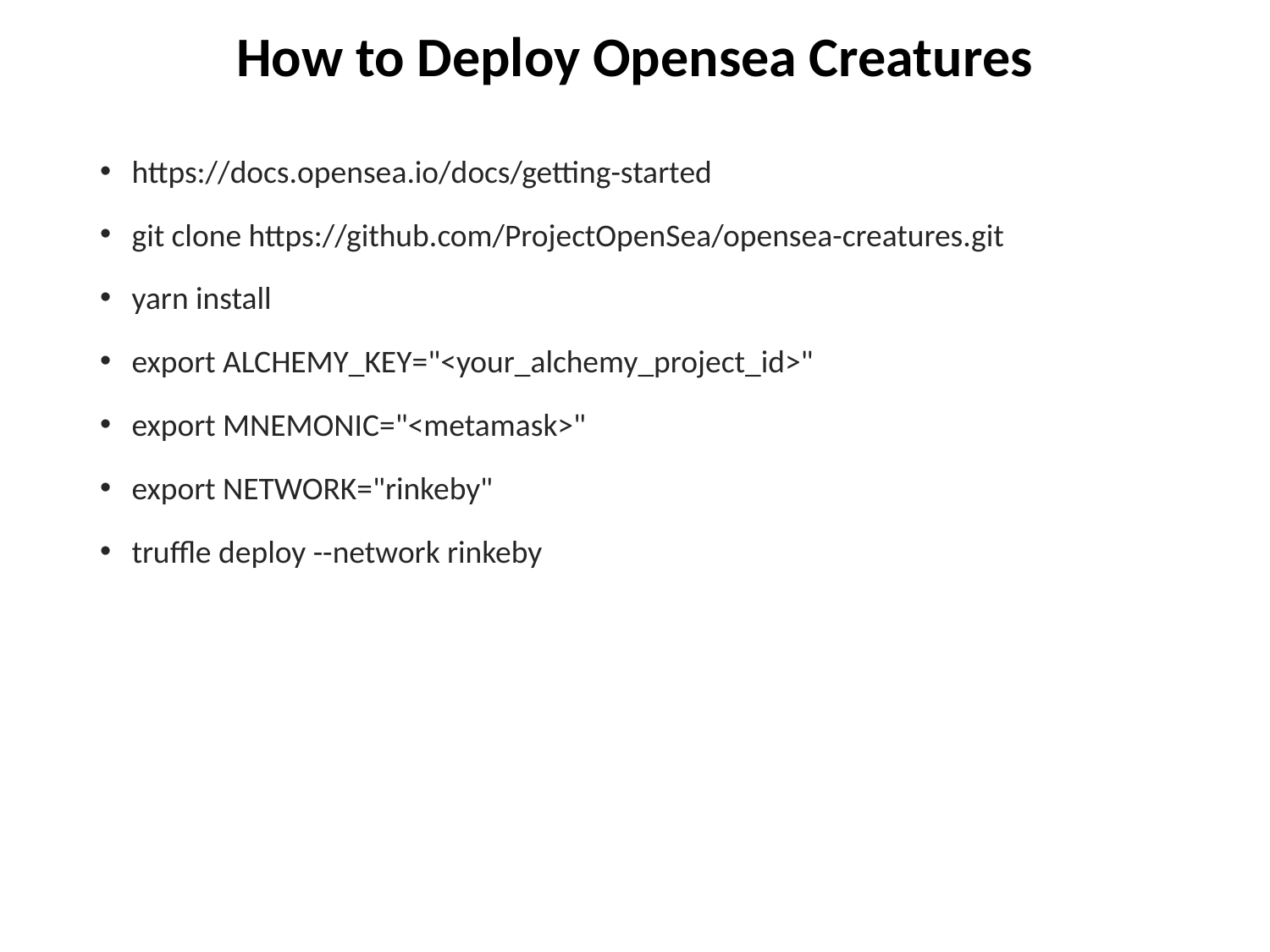

# How to Deploy Opensea Creatures
https://docs.opensea.io/docs/getting-started
git clone https://github.com/ProjectOpenSea/opensea-creatures.git
yarn install
export ALCHEMY_KEY="<your_alchemy_project_id>"
export MNEMONIC="<metamask>"
export NETWORK="rinkeby"
truffle deploy --network rinkeby